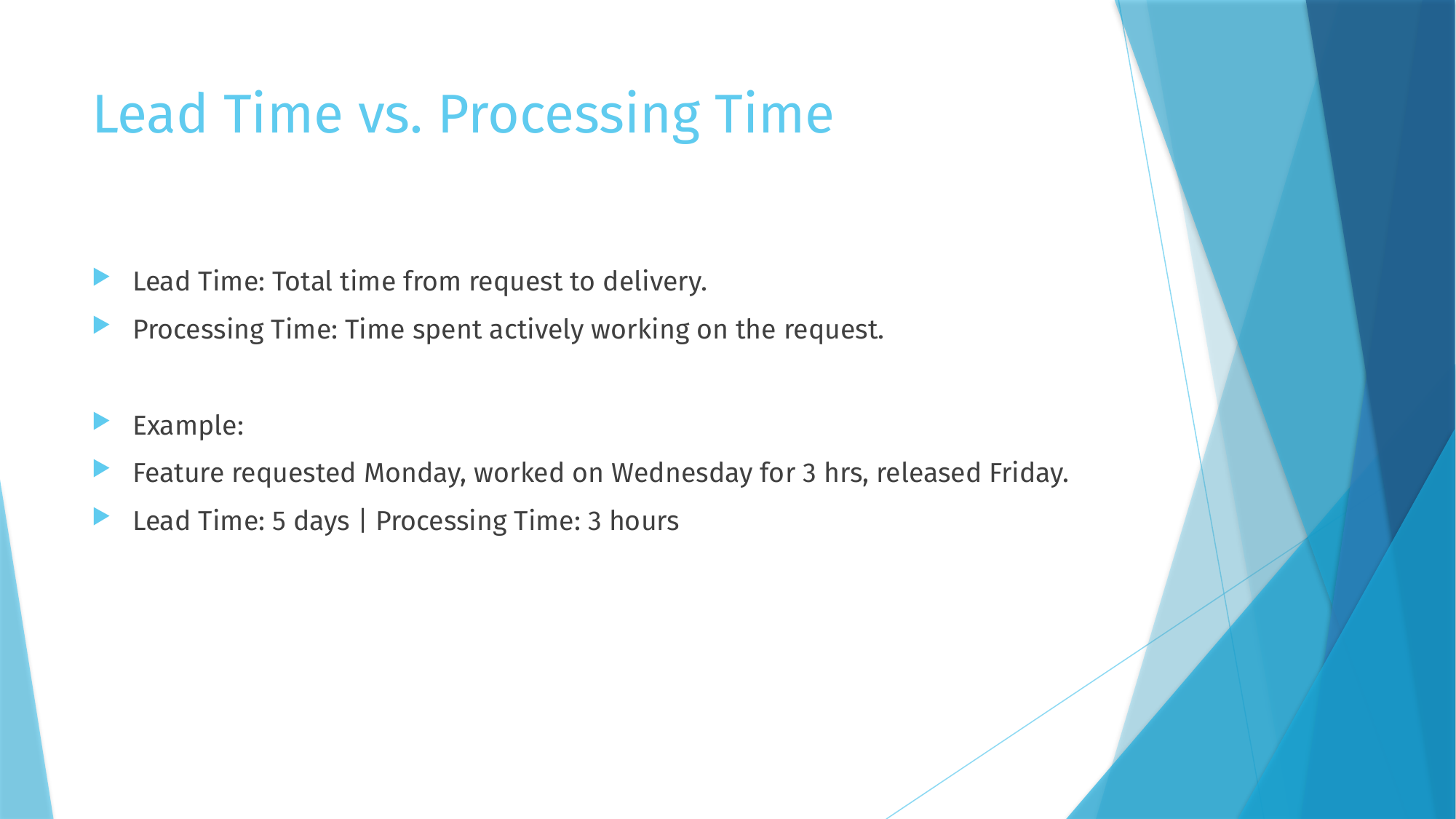

# Lead Time vs. Processing Time
Lead Time: Total time from request to delivery.
Processing Time: Time spent actively working on the request.

Example:
Feature requested Monday, worked on Wednesday for 3 hrs, released Friday.
Lead Time: 5 days | Processing Time: 3 hours